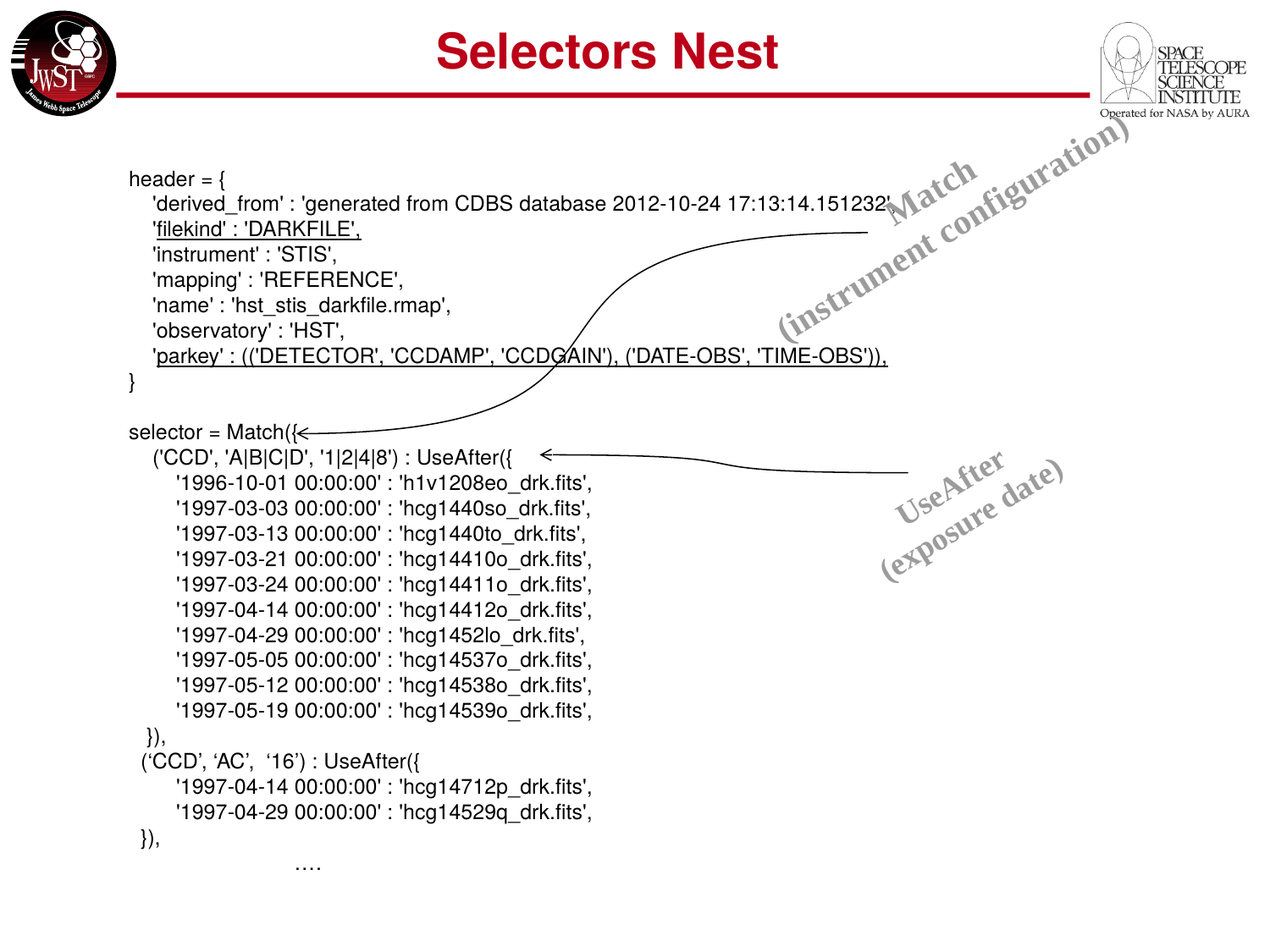

# Selectors Nest

header = {
    'derived_from' : 'generated from CDBS database 2012-10-24 17:13:14.151232',
    'filekind' : 'DARKFILE',
    'instrument' : 'STIS',
    'mapping' : 'REFERENCE',
    'name' : 'hst_stis_darkfile.rmap',
    'observatory' : 'HST',
    'parkey' : (('DETECTOR', 'CCDAMP', 'CCDGAIN'), ('DATE-OBS', 'TIME-OBS')),
}

selector = Match({
    ('CCD', 'A|B|C|D', '1|2|4|8') : UseAfter({
        '1996-10-01 00:00:00' : 'h1v1208eo_drk.fits',
        '1997-03-03 00:00:00' : 'hcg1440so_drk.fits',
        '1997-03-13 00:00:00' : 'hcg1440to_drk.fits',
        '1997-03-21 00:00:00' : 'hcg14410o_drk.fits',
        '1997-03-24 00:00:00' : 'hcg14411o_drk.fits',
        '1997-04-14 00:00:00' : 'hcg14412o_drk.fits',
        '1997-04-29 00:00:00' : 'hcg1452lo_drk.fits',
        '1997-05-05 00:00:00' : 'hcg14537o_drk.fits',
        '1997-05-12 00:00:00' : 'hcg14538o_drk.fits',
        '1997-05-19 00:00:00' : 'hcg14539o_drk.fits',
   }),
  (‘CCD’, ‘AC’,  ‘16’) : UseAfter({
        '1997-04-14 00:00:00' : 'hcg14712p_drk.fits',
        '1997-04-29 00:00:00' : 'hcg14529q_drk.fits',
  }),
                            ….

Match
(instrument configuration)
UseAfter
(exposure date)